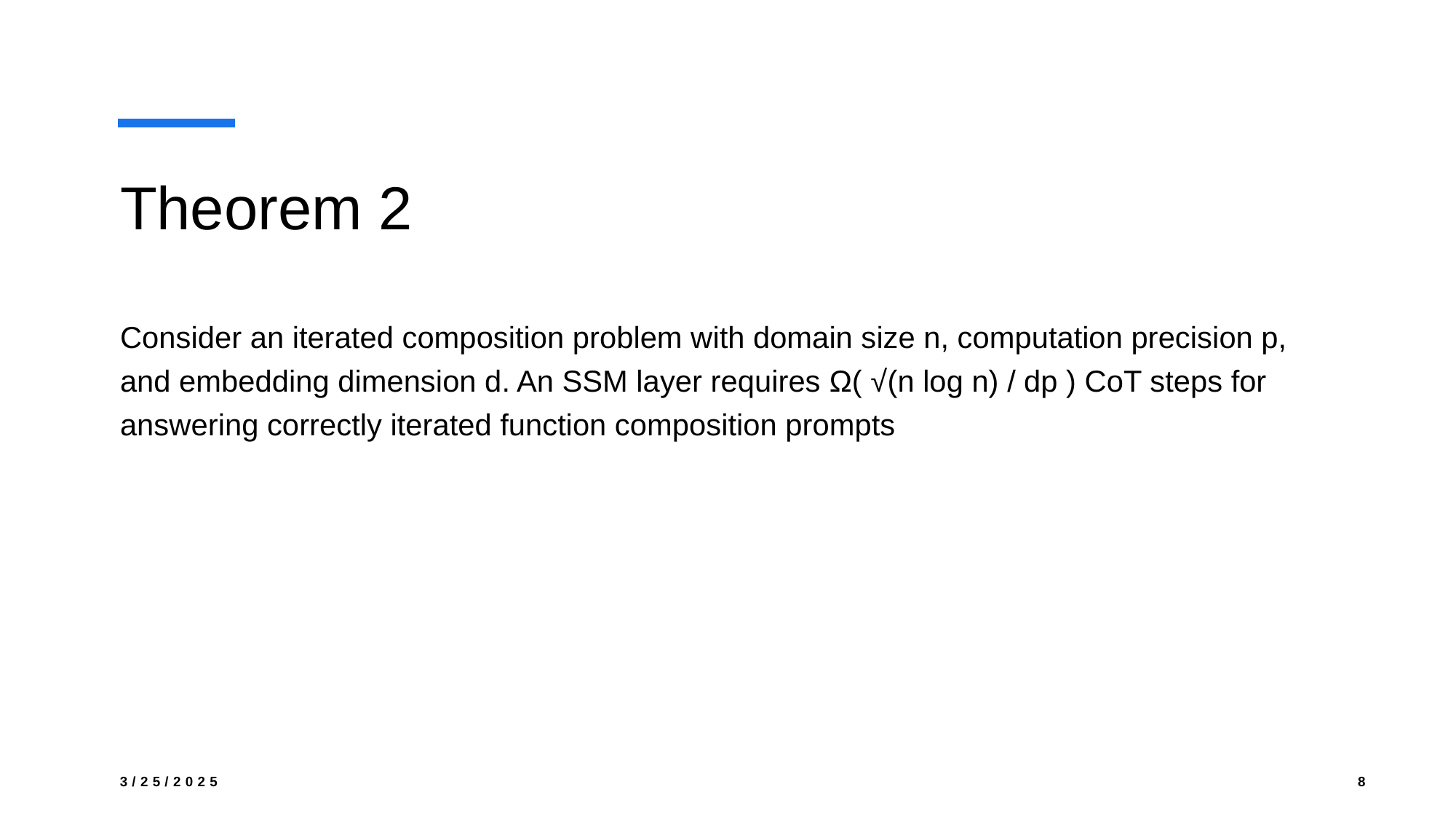

# Theorem 2
Consider an iterated composition problem with domain size n, computation precision p, and embedding dimension d. An SSM layer requires Ω( √(n log n) / dp ) CoT steps for answering correctly iterated function composition prompts
3/25/2025

8